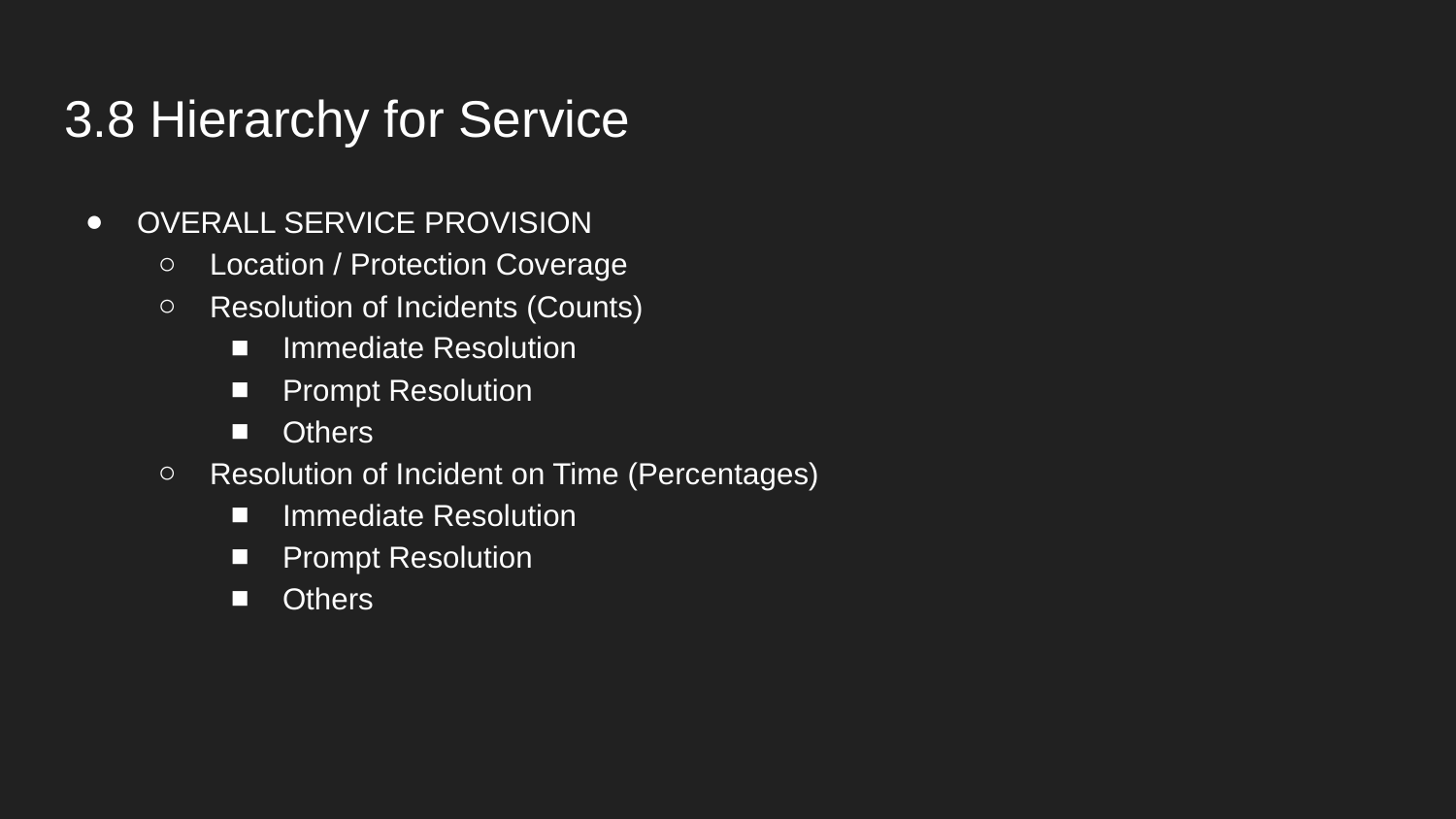

# 3.8 Hierarchy for Service
OVERALL SERVICE PROVISION
Location / Protection Coverage
Resolution of Incidents (Counts)
Immediate Resolution
Prompt Resolution
Others
Resolution of Incident on Time (Percentages)
Immediate Resolution
Prompt Resolution
Others